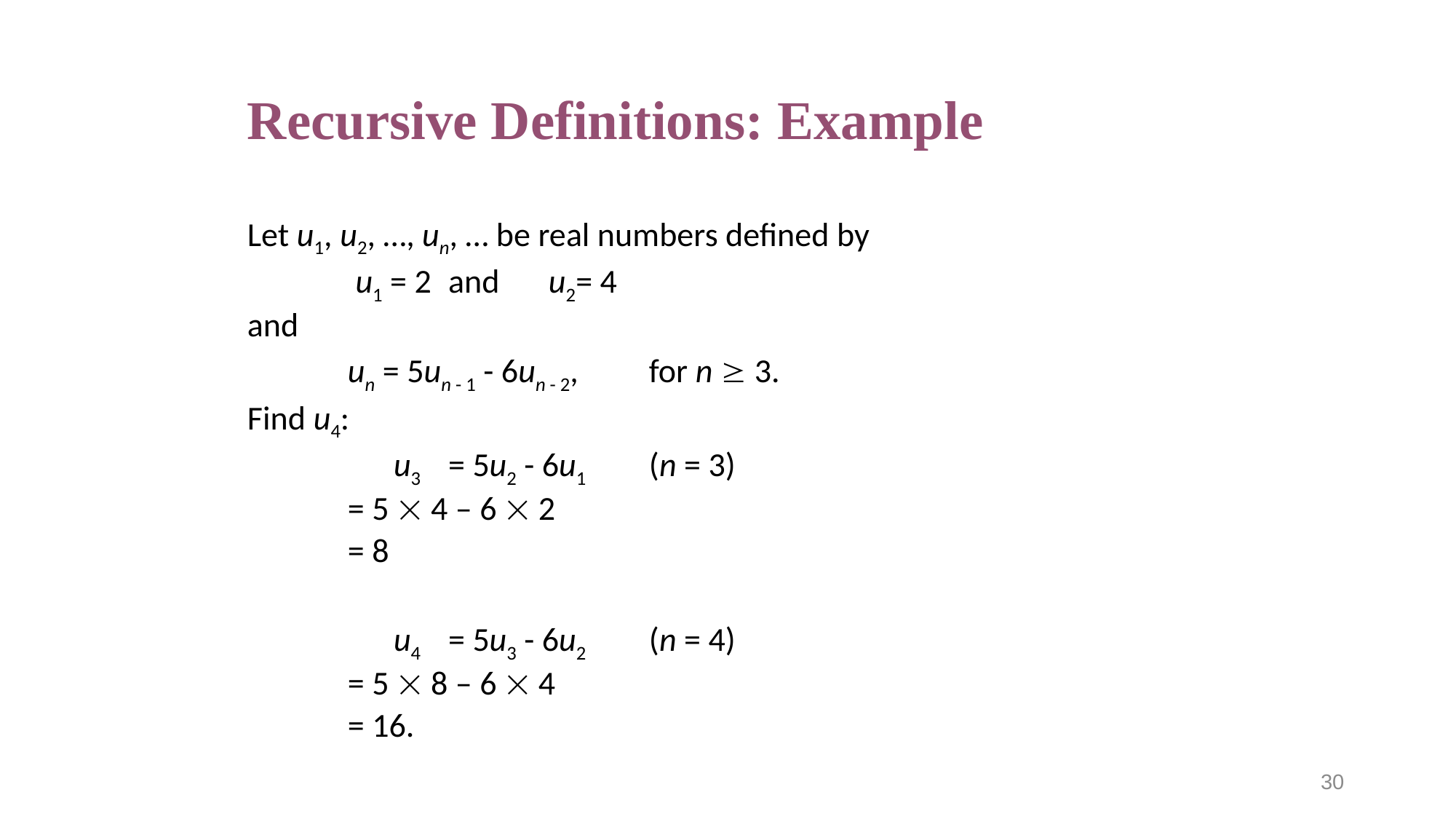

# Recursive Definitions: Example
Let u1, u2, …, un, … be real numbers defined by
		 u1 = 2 		and 	u2= 4
and
		un = 5un - 1 - 6un - 2, 	for n ≥ 3.
Find u4:
		      u3 	= 5u2 - 6u1   		(n = 3)
			= 5 × 4 – 6 × 2
			= 8

		      u4 	= 5u3 - 6u2   		(n = 4)
			= 5 × 8 – 6 × 4
			= 16.
30